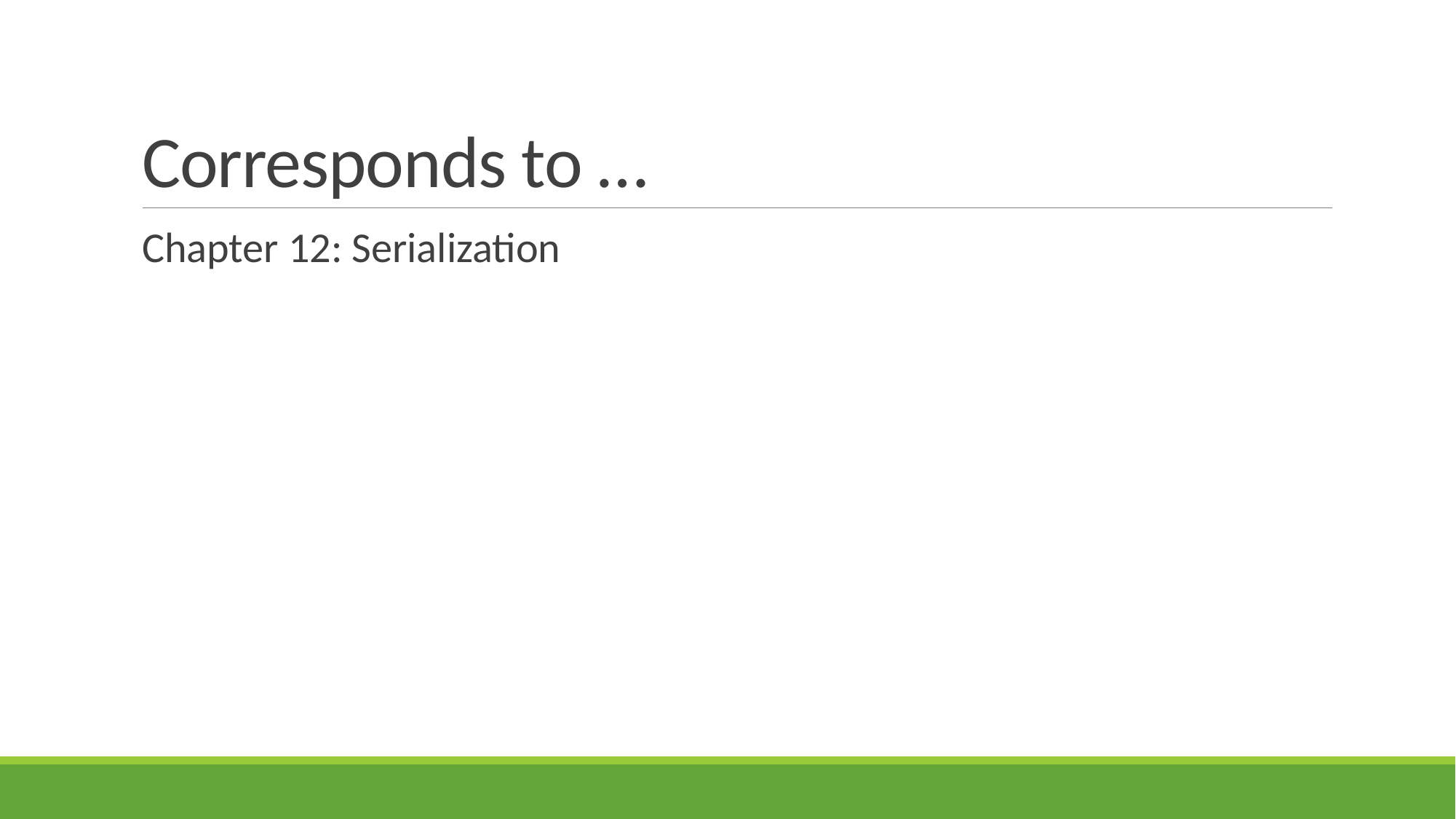

# Corresponds to …
Chapter 12: Serialization